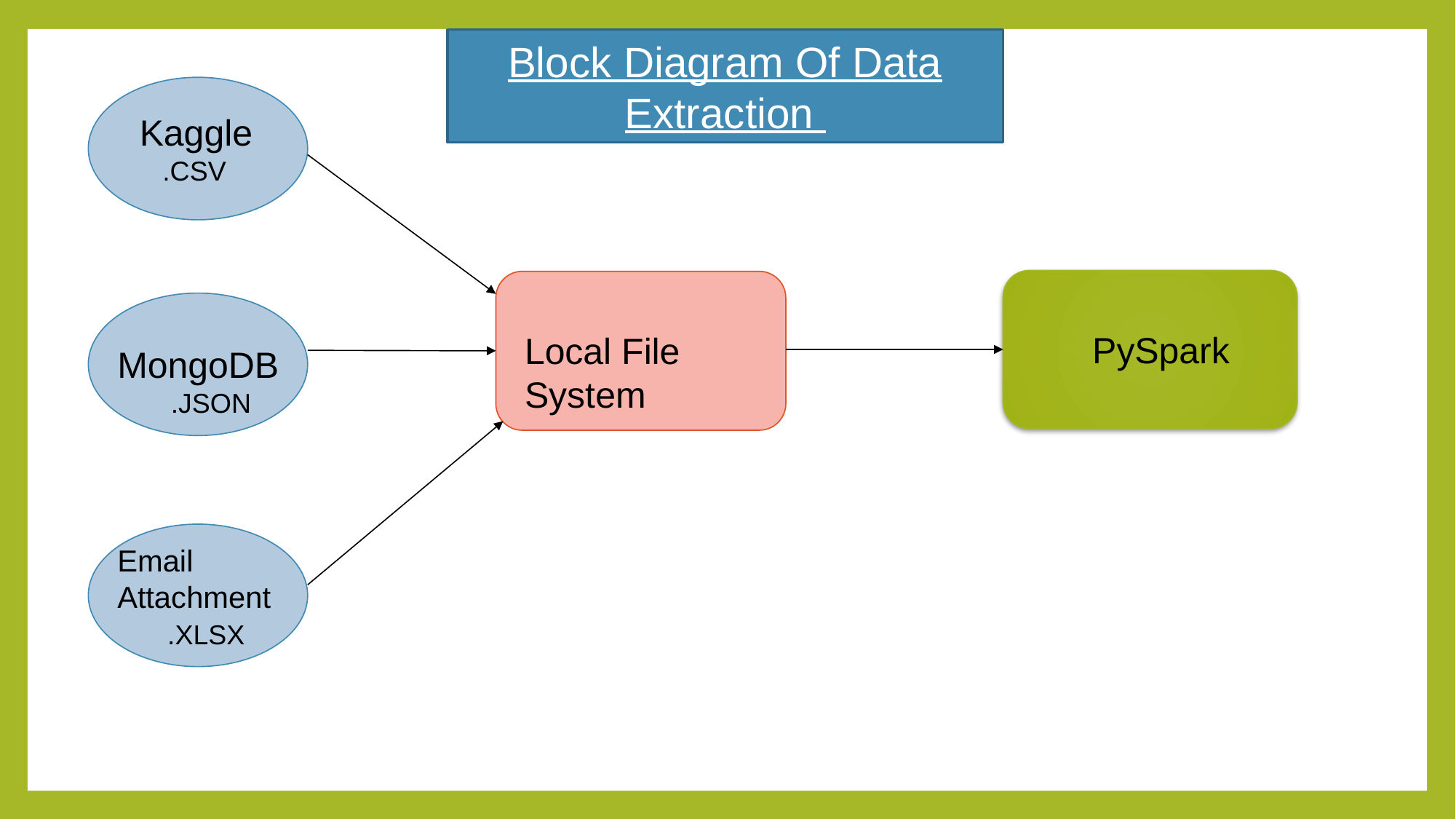

Block Diagram Of Data Extraction

Kaggle
   .CSV

PySpark
Local File System
MongoDB
       .JSON

Email
Attachment
      .XLSX